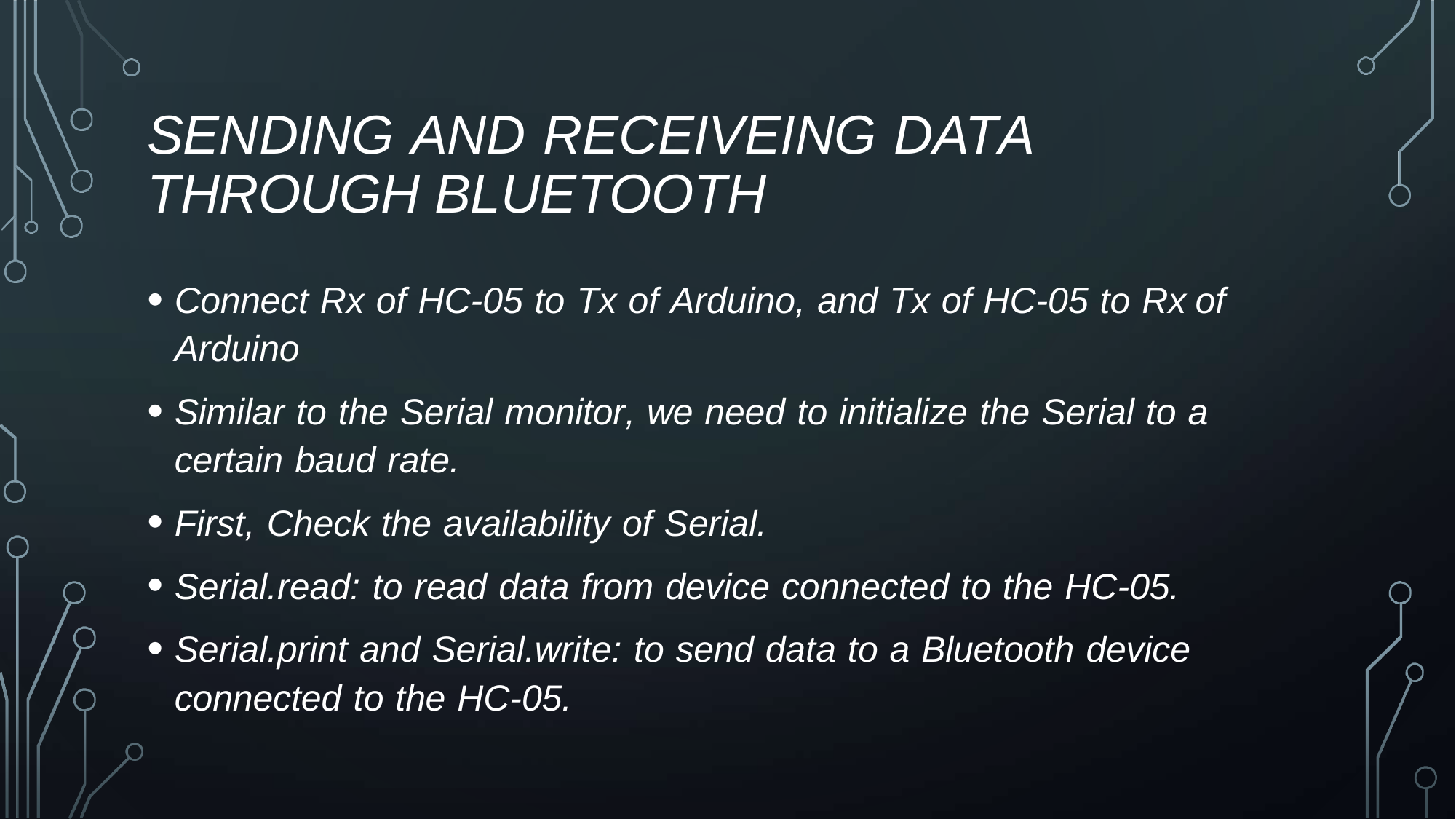

# SENDING AND RECEIVEING DATA THROUGH BLUETOOTH
Connect Rx of HC-05 to Tx of Arduino, and Tx of HC-05 to Rx of Arduino
Similar to the Serial monitor, we need to initialize the Serial to a certain baud rate.
First, Check the availability of Serial.
Serial.read: to read data from device connected to the HC-05.
Serial.print and Serial.write: to send data to a Bluetooth device connected to the HC-05.